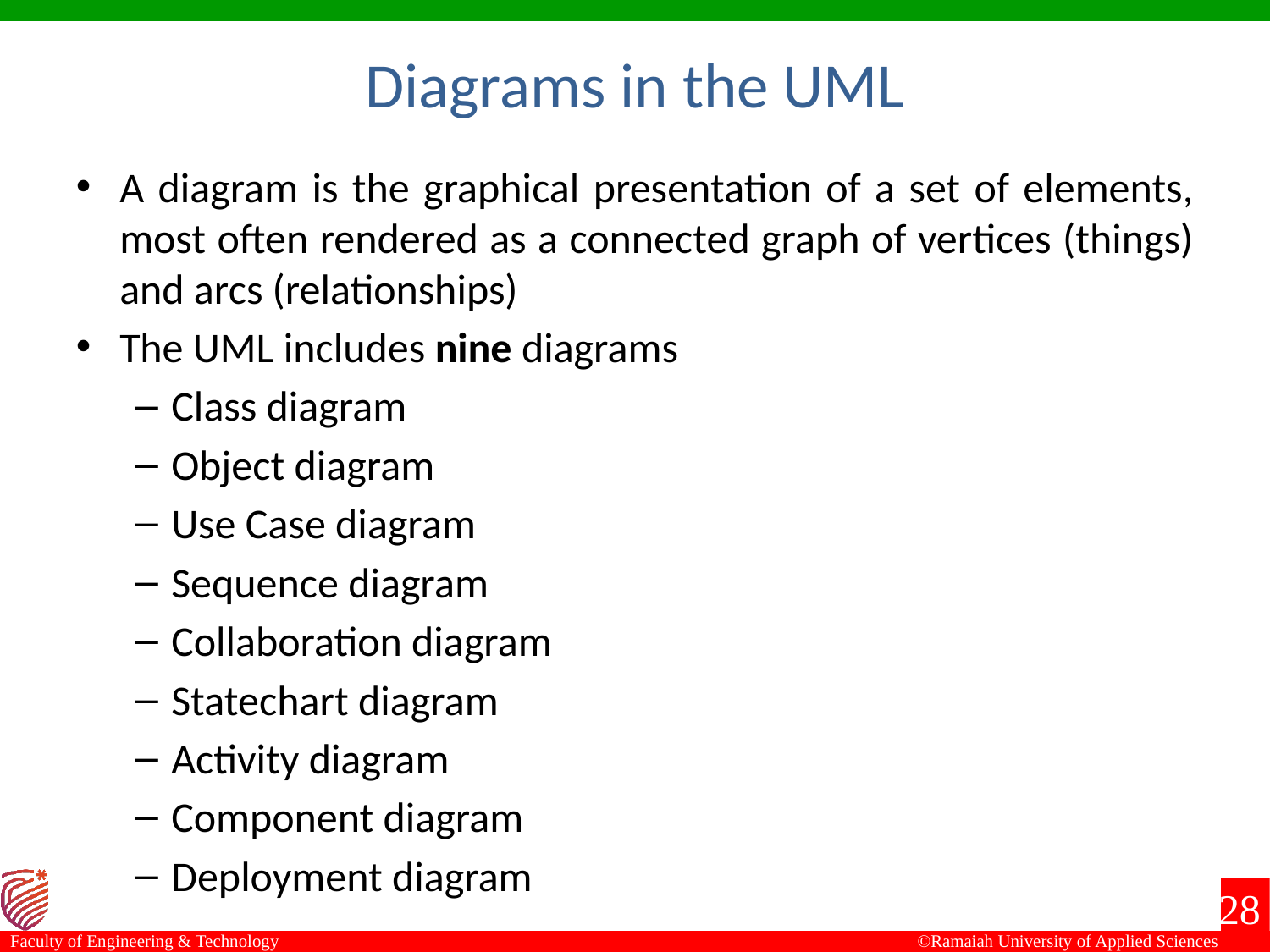

Diagrams in the UML
A diagram is the graphical presentation of a set of elements, most often rendered as a connected graph of vertices (things) and arcs (relationships)
The UML includes nine diagrams
Class diagram
Object diagram
Use Case diagram
Sequence diagram
Collaboration diagram
Statechart diagram
Activity diagram
Component diagram
Deployment diagram

28